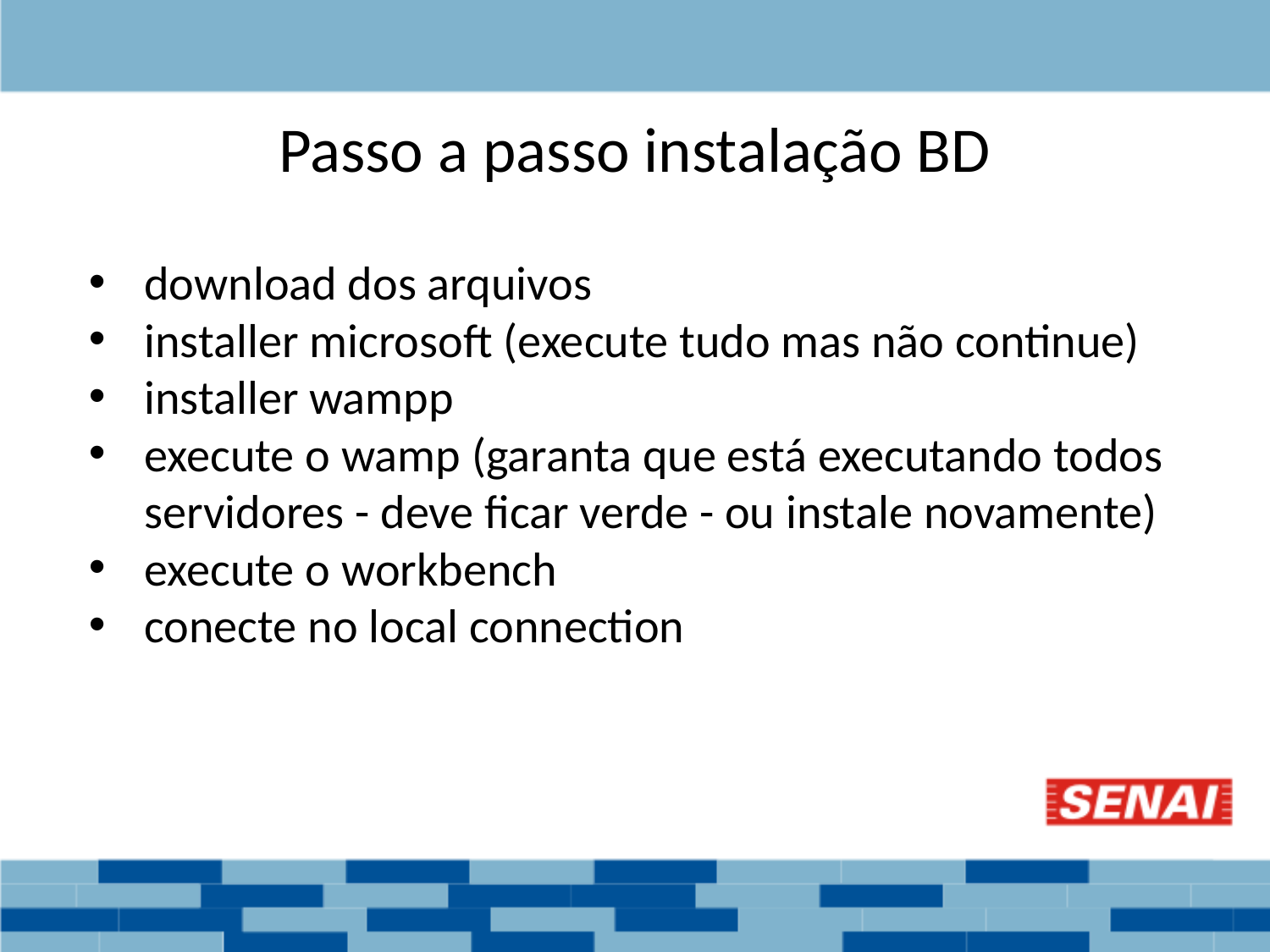

# Passo a passo instalação BD
download dos arquivos
installer microsoft (execute tudo mas não continue)
installer wampp
execute o wamp (garanta que está executando todos servidores - deve ficar verde - ou instale novamente)
execute o workbench
conecte no local connection